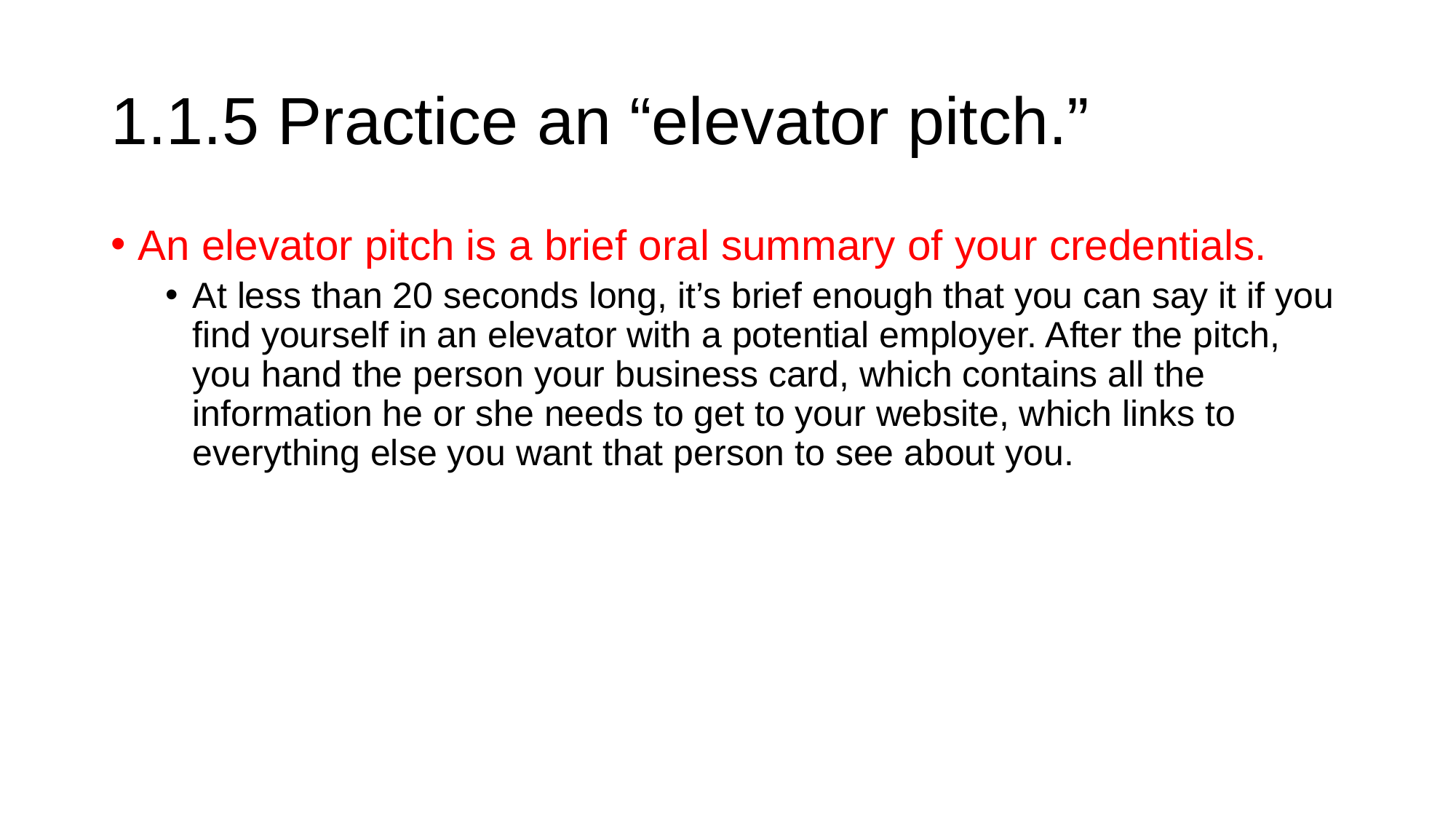

# 1.1.5 Practice an “elevator pitch.”
An elevator pitch is a brief oral summary of your credentials.
At less than 20 seconds long, it’s brief enough that you can say it if you find yourself in an elevator with a potential employer. After the pitch, you hand the person your business card, which contains all the information he or she needs to get to your website, which links to everything else you want that person to see about you.